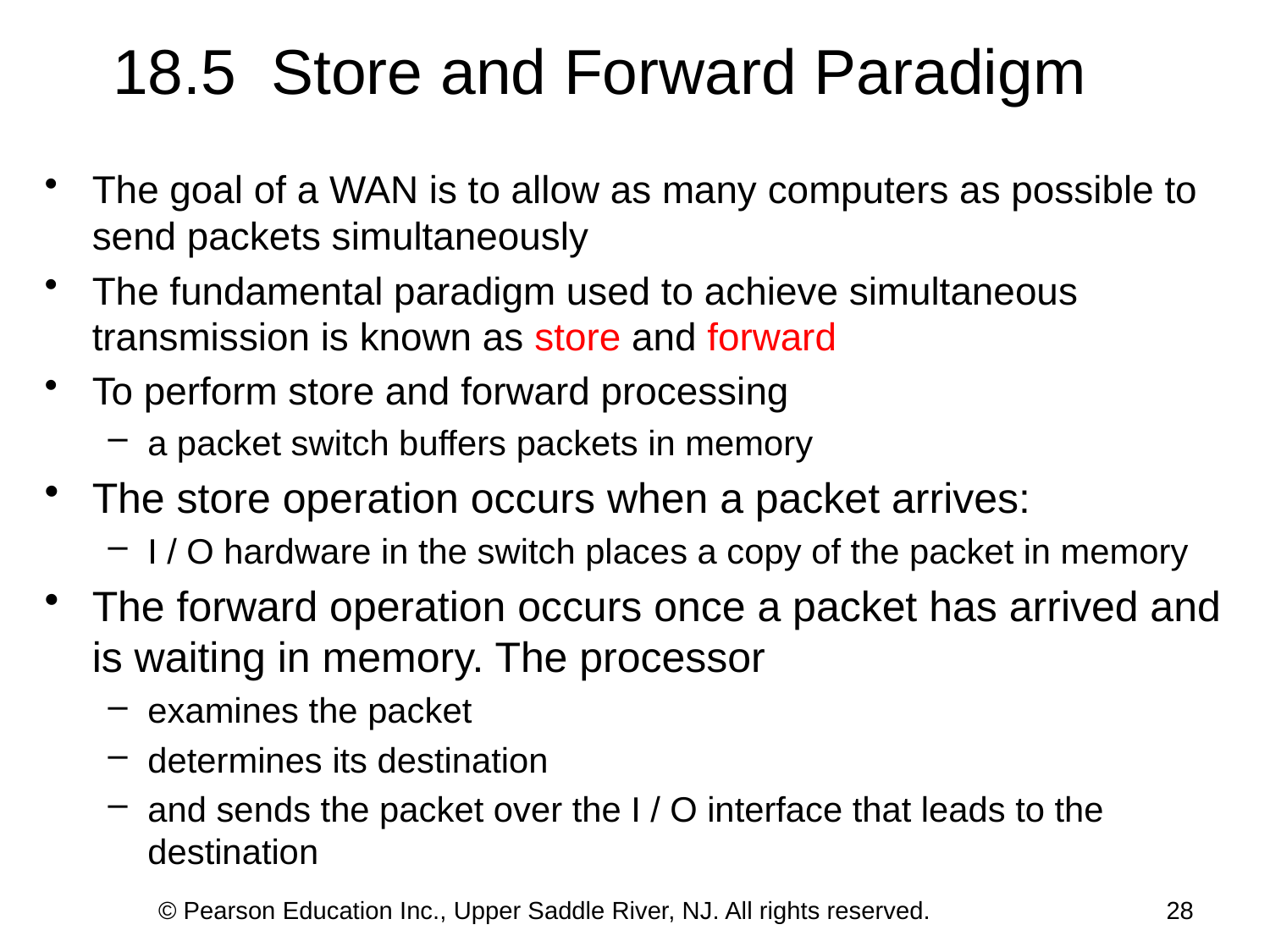

# 18.5  Store and Forward Paradigm
The goal of a WAN is to allow as many computers as possible to send packets simultaneously
The fundamental paradigm used to achieve simultaneous transmission is known as store and forward
To perform store and forward processing
a packet switch buffers packets in memory
The store operation occurs when a packet arrives:
I / O hardware in the switch places a copy of the packet in memory
The forward operation occurs once a packet has arrived and is waiting in memory. The processor
examines the packet
determines its destination
and sends the packet over the I / O interface that leads to the destination
© Pearson Education Inc., Upper Saddle River, NJ. All rights reserved.
28